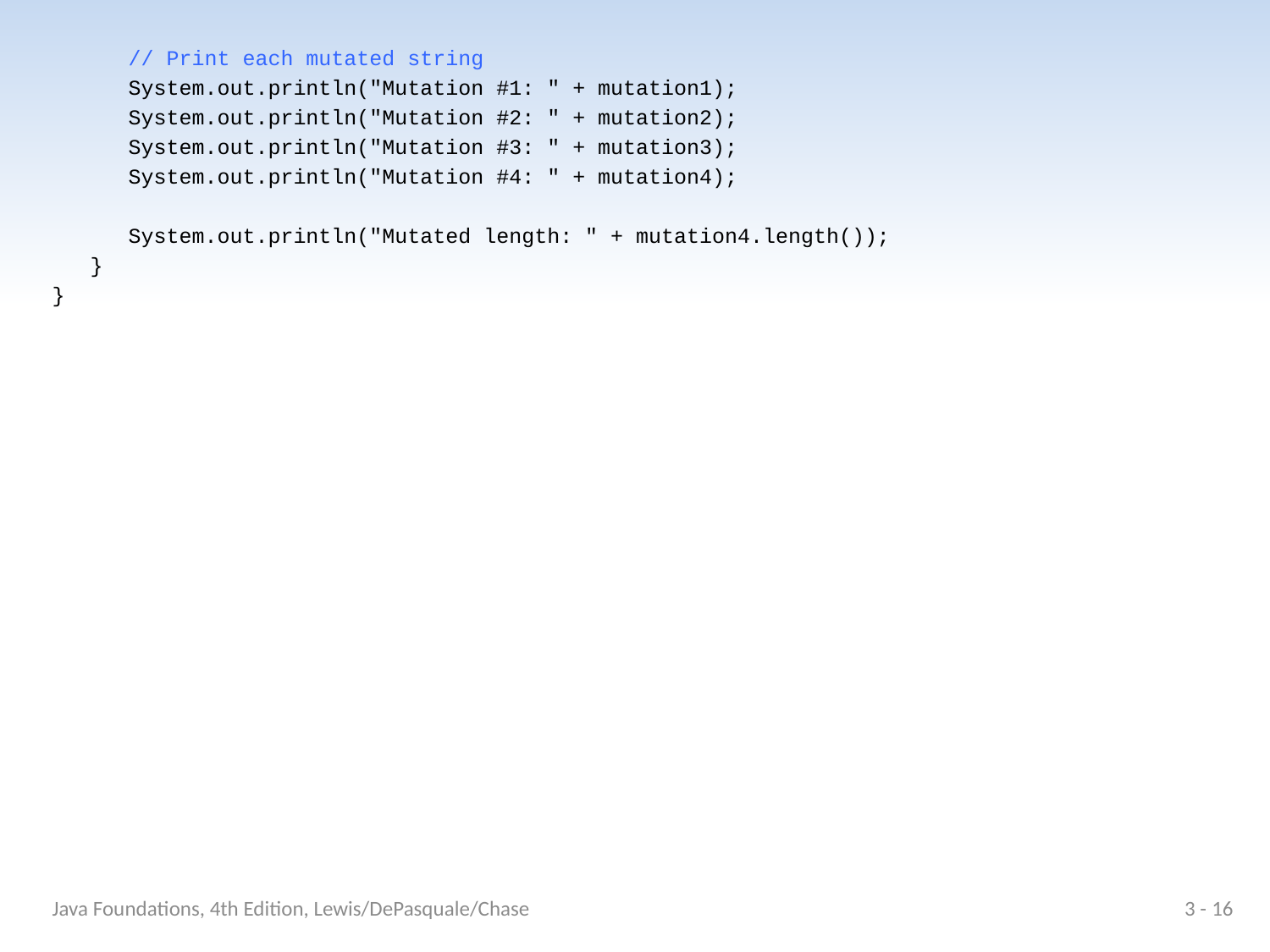

// Print each mutated string
      System.out.println("Mutation #1: " + mutation1);
      System.out.println("Mutation #2: " + mutation2);
      System.out.println("Mutation #3: " + mutation3);
      System.out.println("Mutation #4: " + mutation4);

      System.out.println("Mutated length: " + mutation4.length());
   }
}

Java Foundations, 4th Edition, Lewis/DePasquale/Chase
3 - 16